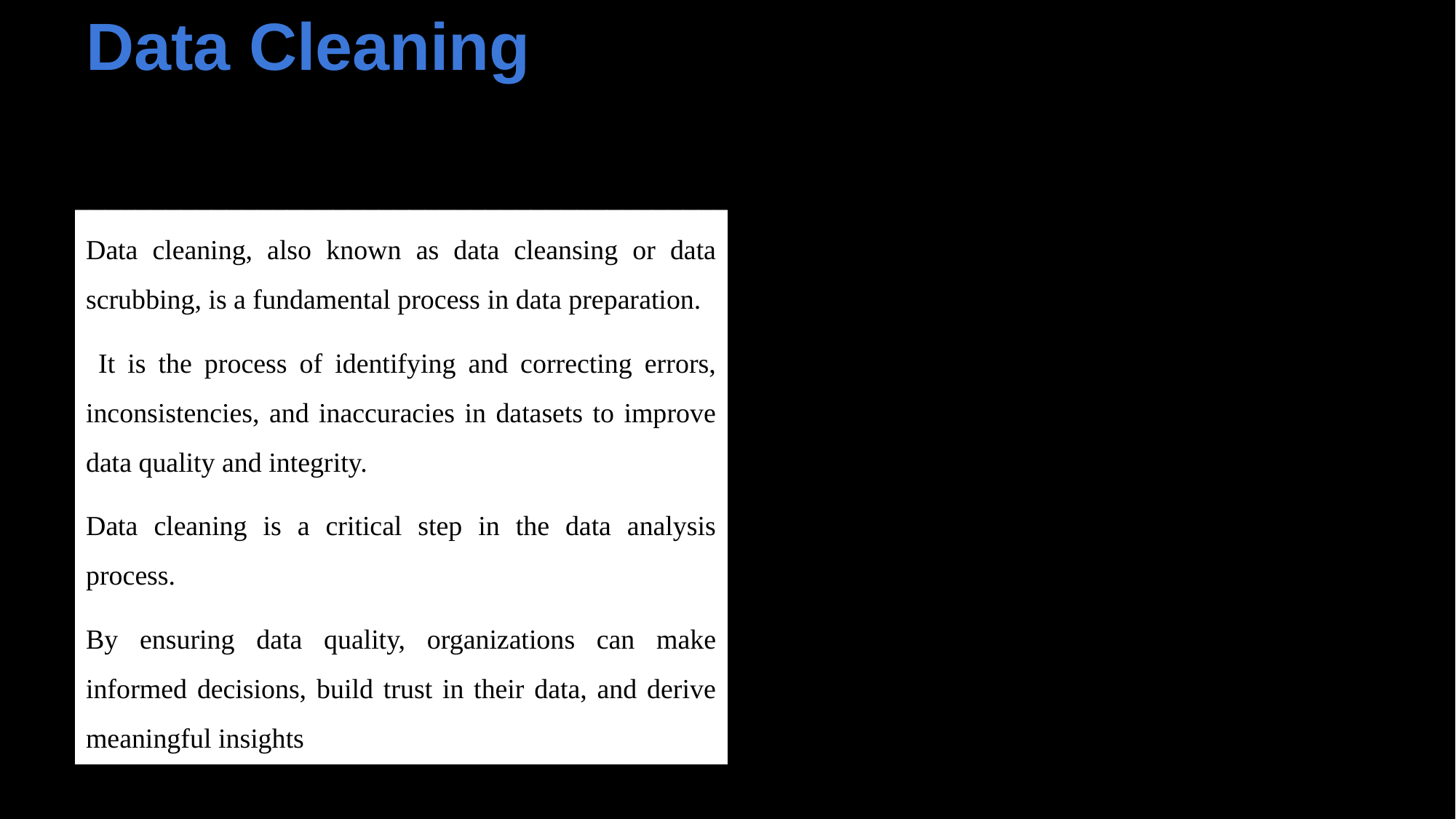

# Data Cleaning

Data cleaning, also known as data cleansing or data scrubbing, is a fundamental process in data preparation.
 It is the process of identifying and correcting errors, inconsistencies, and inaccuracies in datasets to improve data quality and integrity.
Data cleaning is a critical step in the data analysis process.
By ensuring data quality, organizations can make informed decisions, build trust in their data, and derive meaningful insights